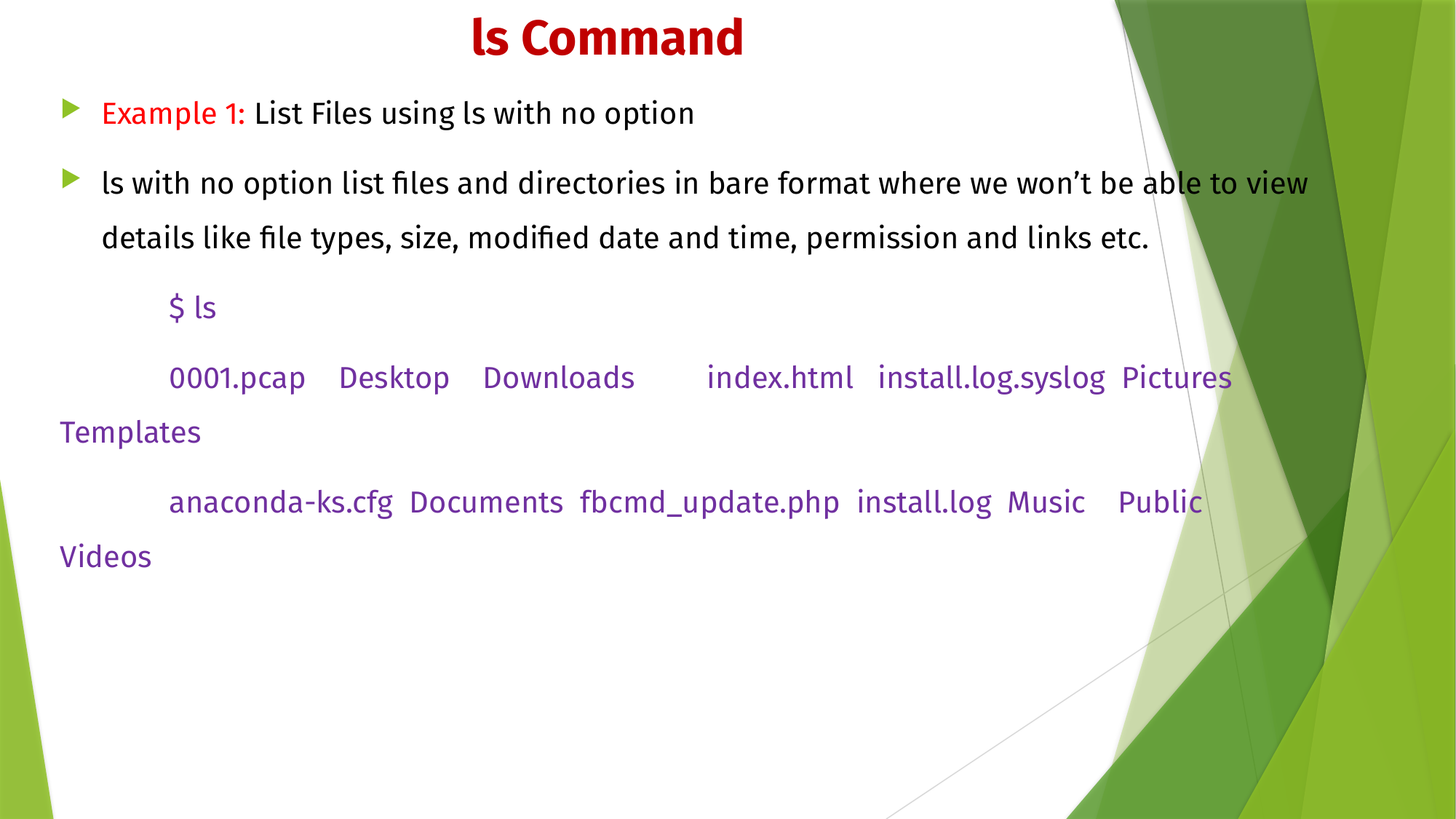

# ls Command
Example 1: List Files using ls with no option
ls with no option list files and directories in bare format where we won’t be able to view details like file types, size, modified date and time, permission and links etc.
	$ ls
	0001.pcap    Desktop    Downloads         index.html   install.log.syslog  Pictures  	Templates
	anaconda-ks.cfg  Documents  fbcmd_update.php  install.log  Music    Public    	Videos